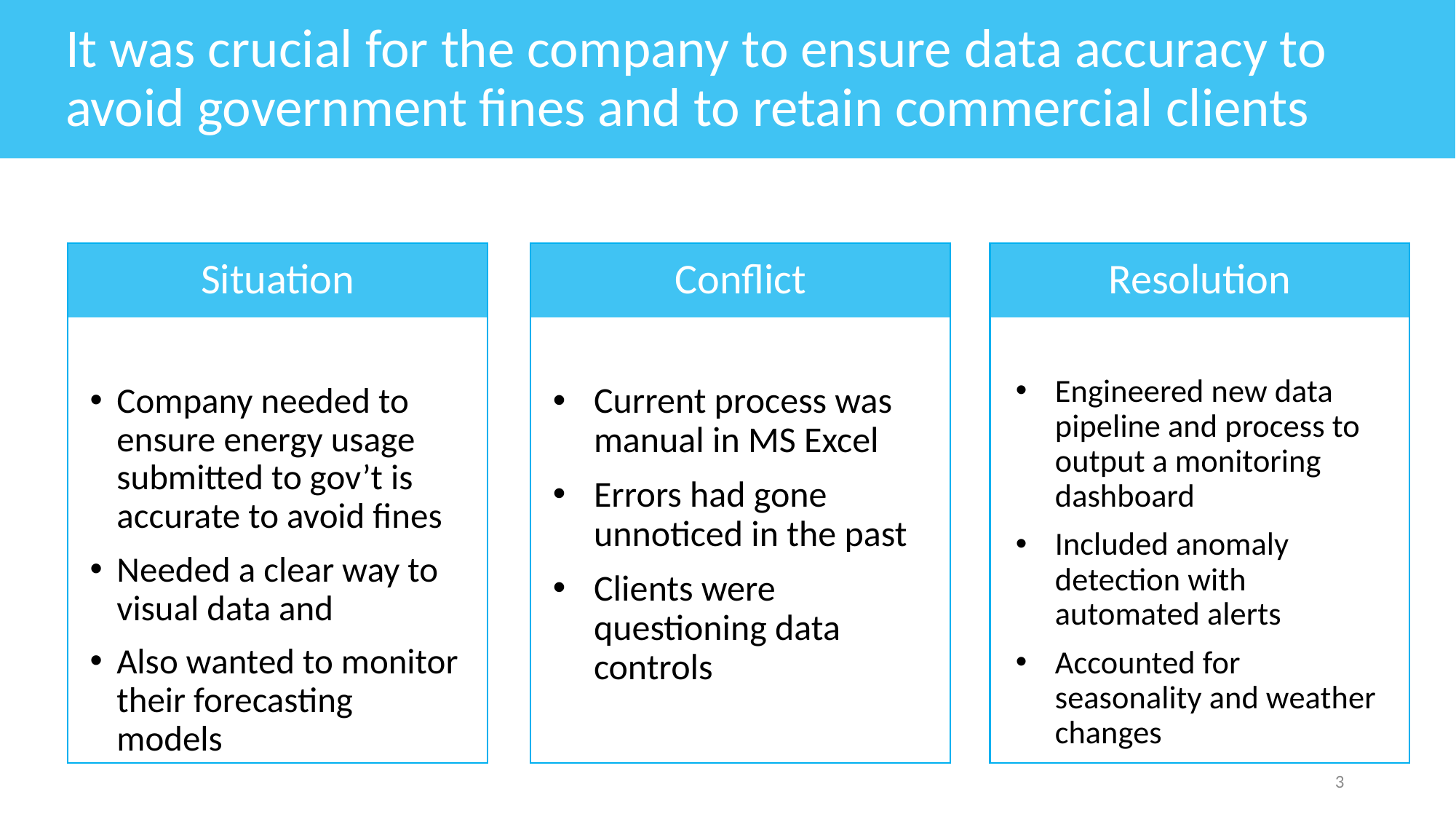

It was crucial for the company to ensure data accuracy to avoid government fines and to retain commercial clients

Situation
Conflict
Resolution
Engineered new data pipeline and process to output a monitoring dashboard
Included anomaly detection with automated alerts
Accounted for seasonality and weather changes
Company needed to ensure energy usage submitted to gov’t is accurate to avoid fines
Needed a clear way to visual data and
Also wanted to monitor their forecasting models

Current process was manual in MS Excel
Errors had gone unnoticed in the past
Clients were questioning data controls
3